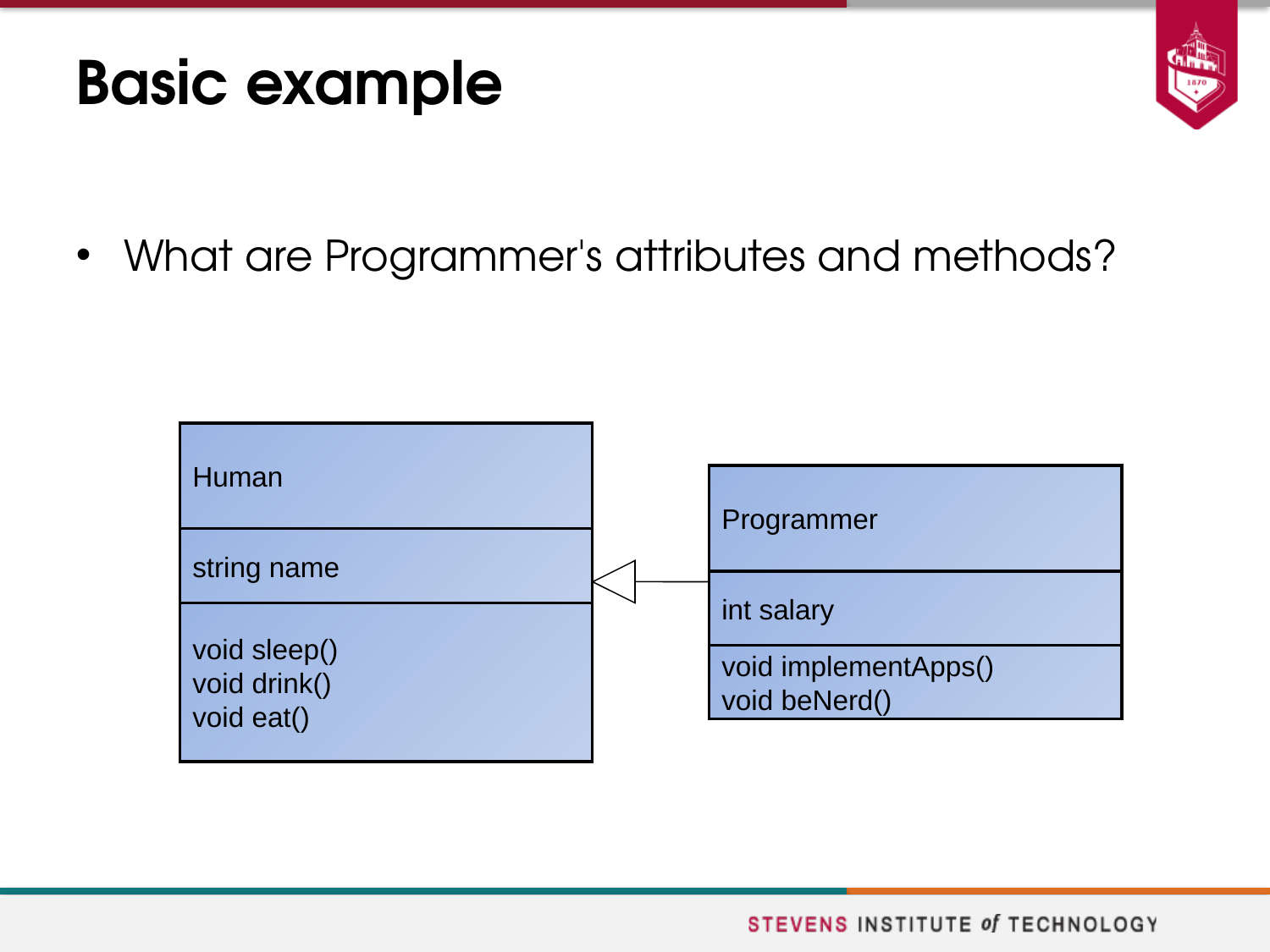

# Basic example
What are Programmer's attributes and methods?
Human
Programmer
string name

int salary

void sleep()
void drink()
void eat()

void implementApps()
void beNerd()